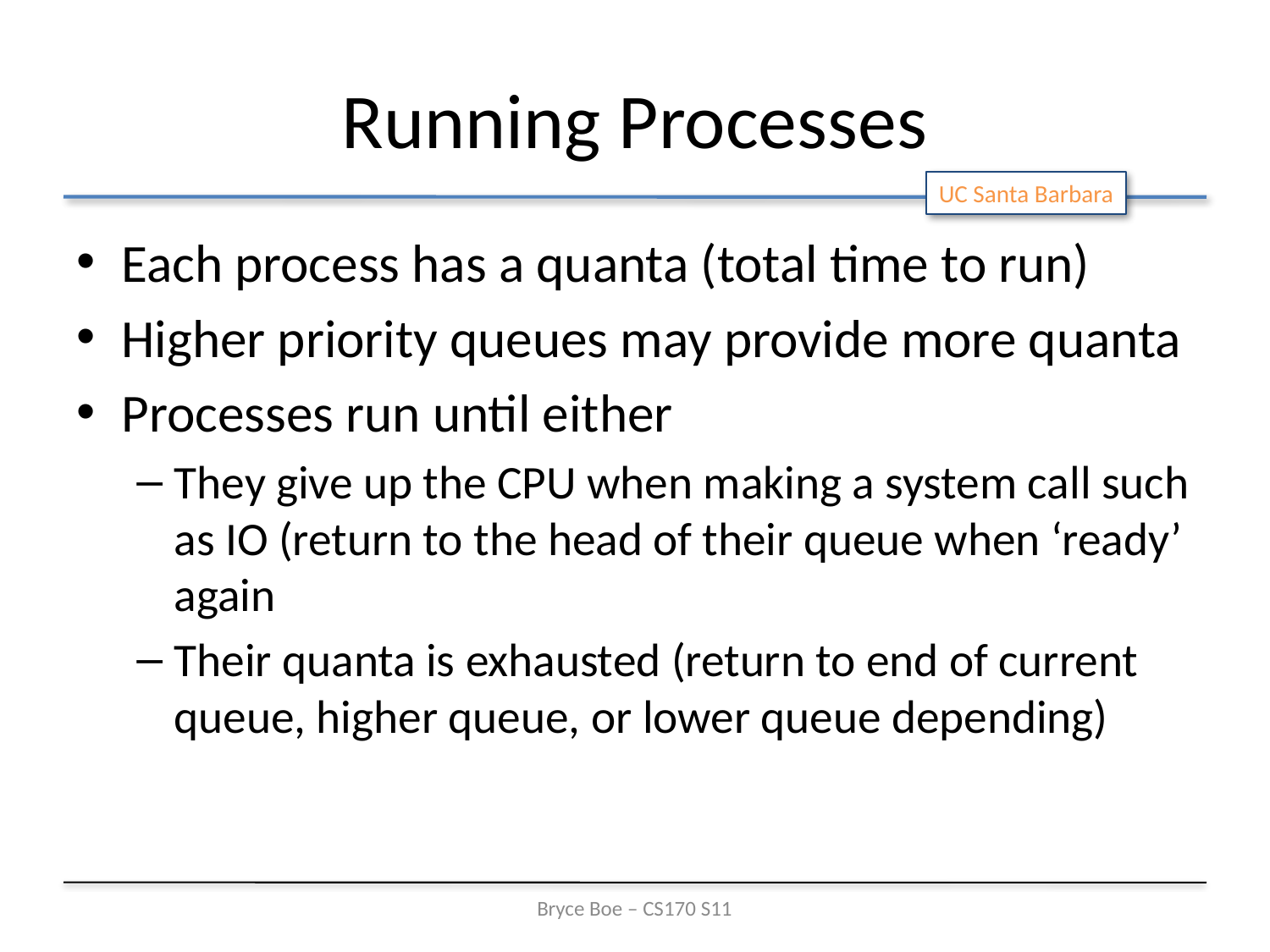

# Running Processes
Each process has a quanta (total time to run)
Higher priority queues may provide more quanta
Processes run until either
They give up the CPU when making a system call such as IO (return to the head of their queue when ‘ready’ again
Their quanta is exhausted (return to end of current queue, higher queue, or lower queue depending)
Bryce Boe – CS170 S11